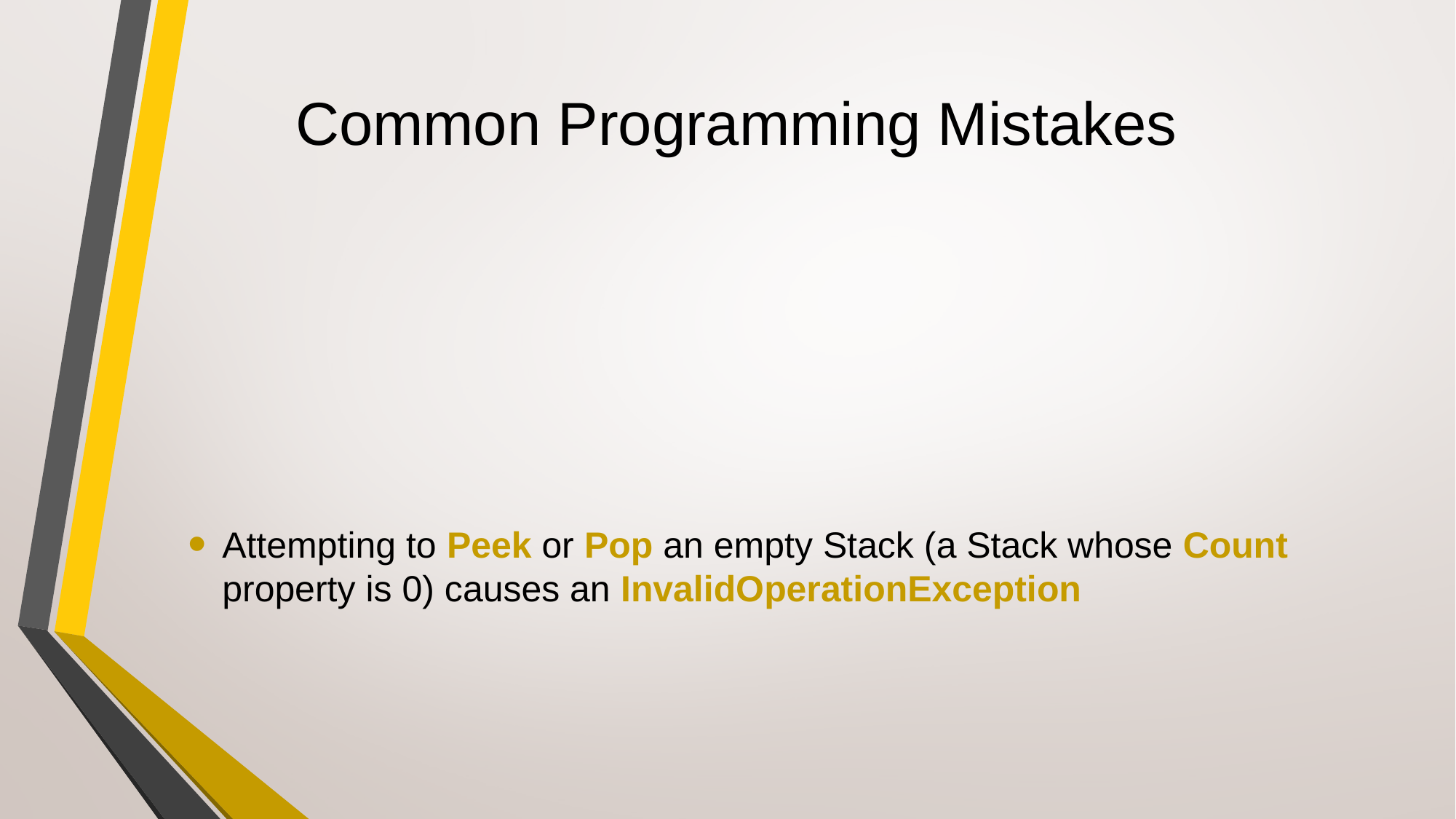

# Common Programming Mistakes

Attempting to Peek or Pop an empty Stack (a Stack whose Count property is 0) causes an InvalidOperationException